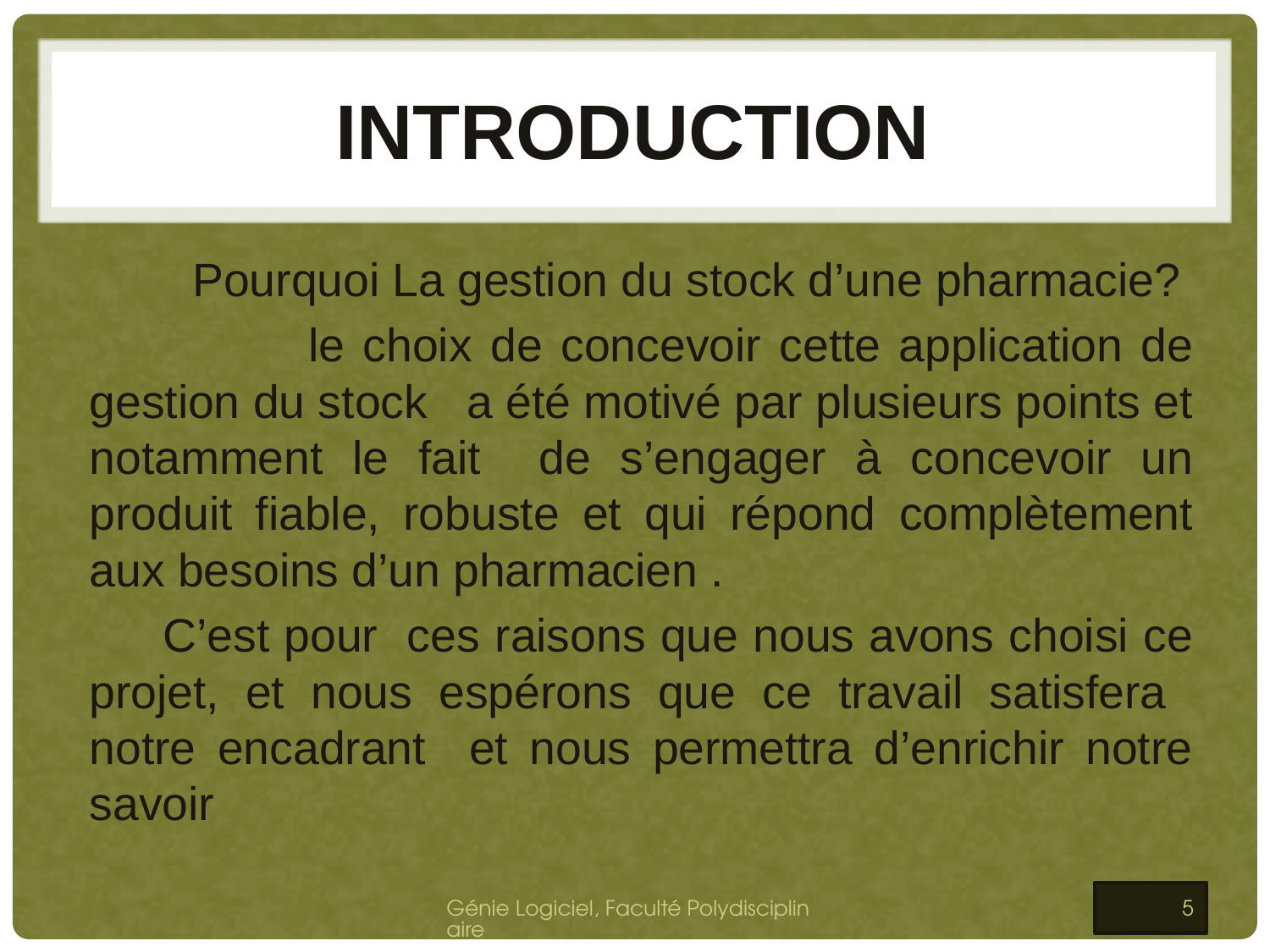

# Introduction
        Pourquoi La gestion du stock d’une pharmacie?
            le choix de concevoir cette application de gestion du stock   a été motivé par plusieurs points et notamment le fait  de s’engager à concevoir un produit fiable, robuste et qui répond complètement aux besoins d’un pharmacien .
     C’est pour  ces raisons que nous avons choisi ce projet, et nous espérons que ce travail satisfera  notre encadrant  et nous permettra d’enrichir notre savoir
Génie Logiciel, Faculté Polydisciplinaire
5